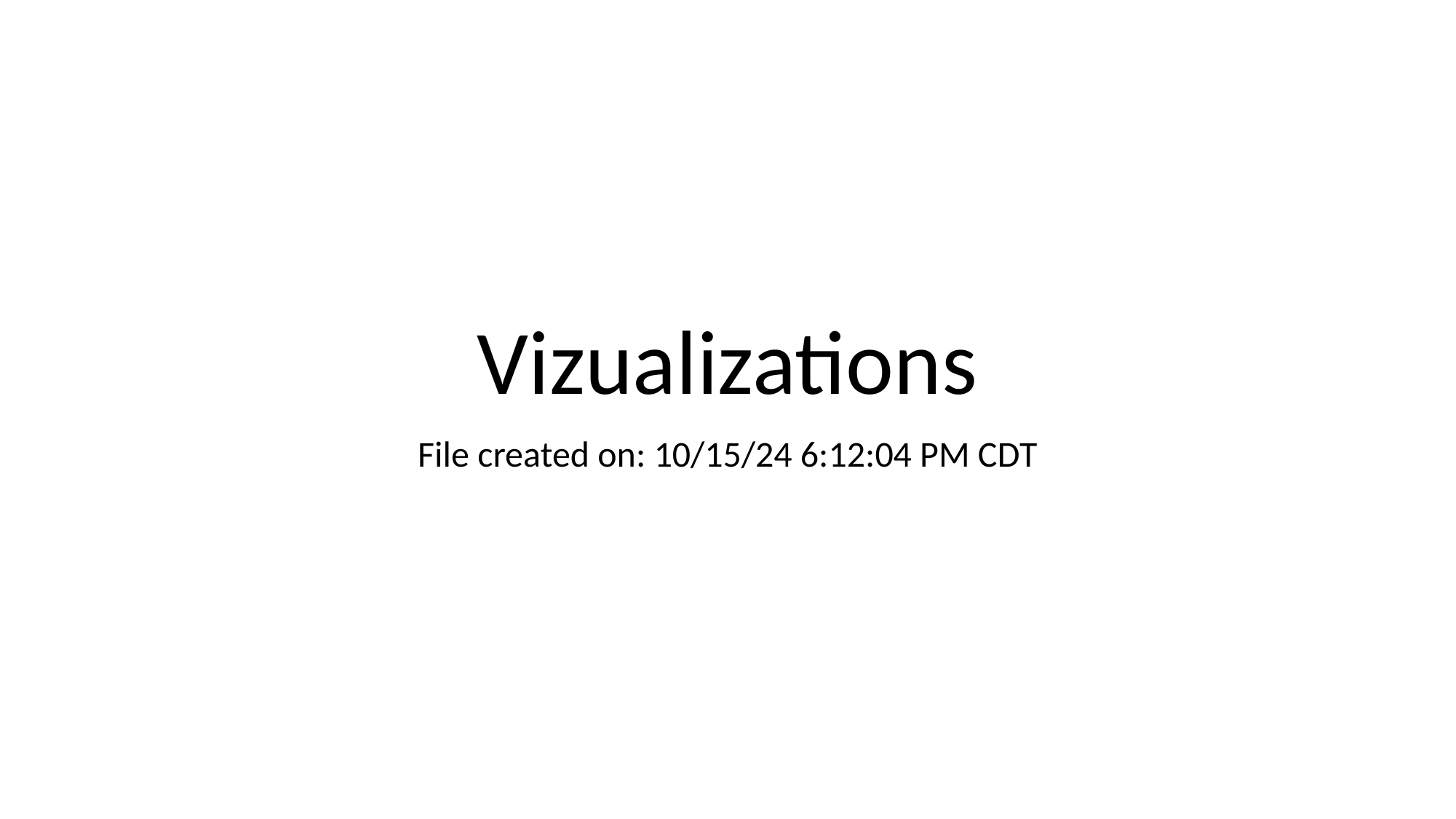

# Vizualizations
File created on: 10/15/24 6:12:04 PM CDT